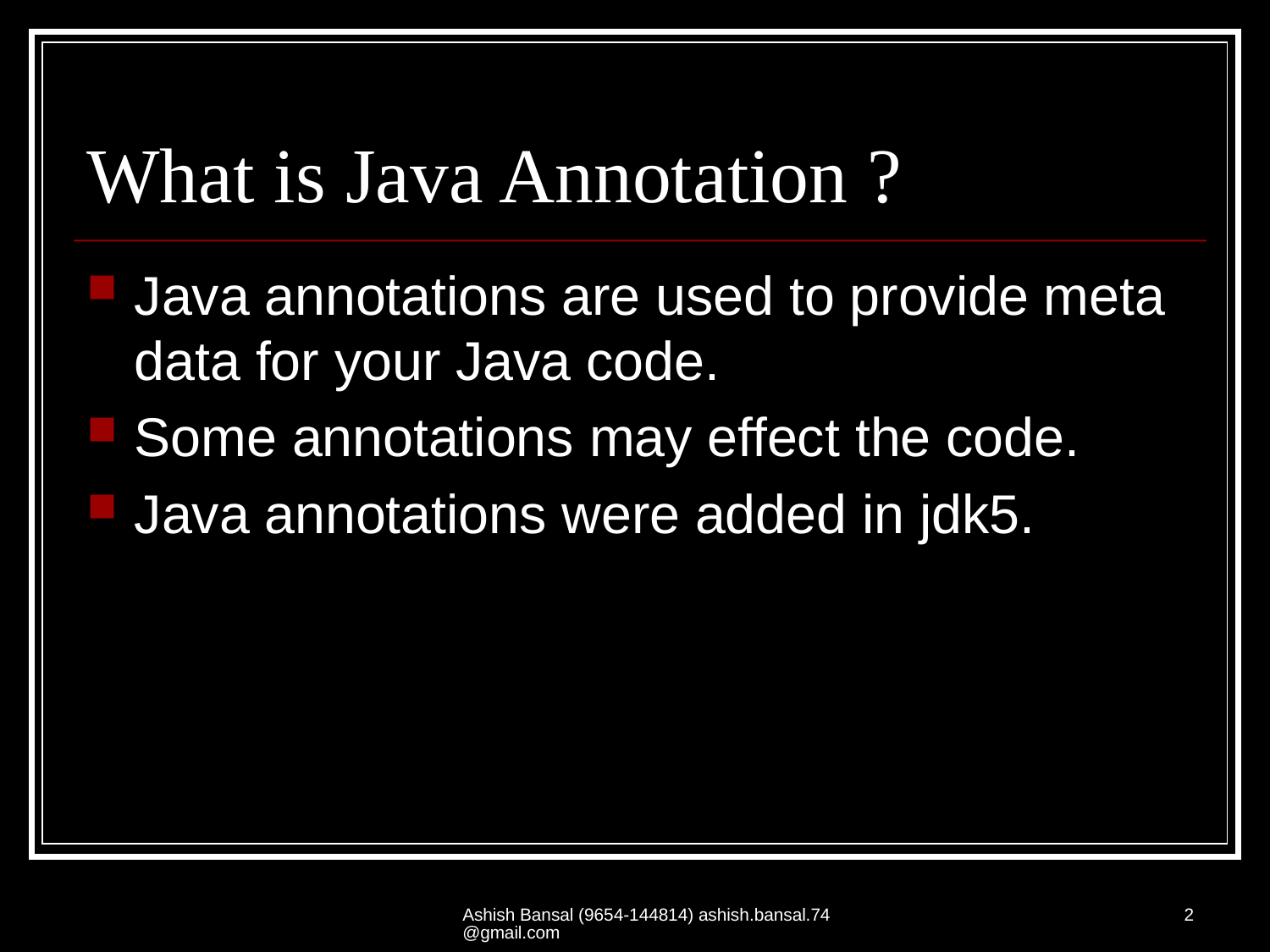

# What is Java Annotation ?
Java annotations are used to provide meta data for your Java code.
Some annotations may effect the code.
Java annotations were added in jdk5.

Ashish Bansal (9654-144814) ashish.bansal.74@gmail.com
2